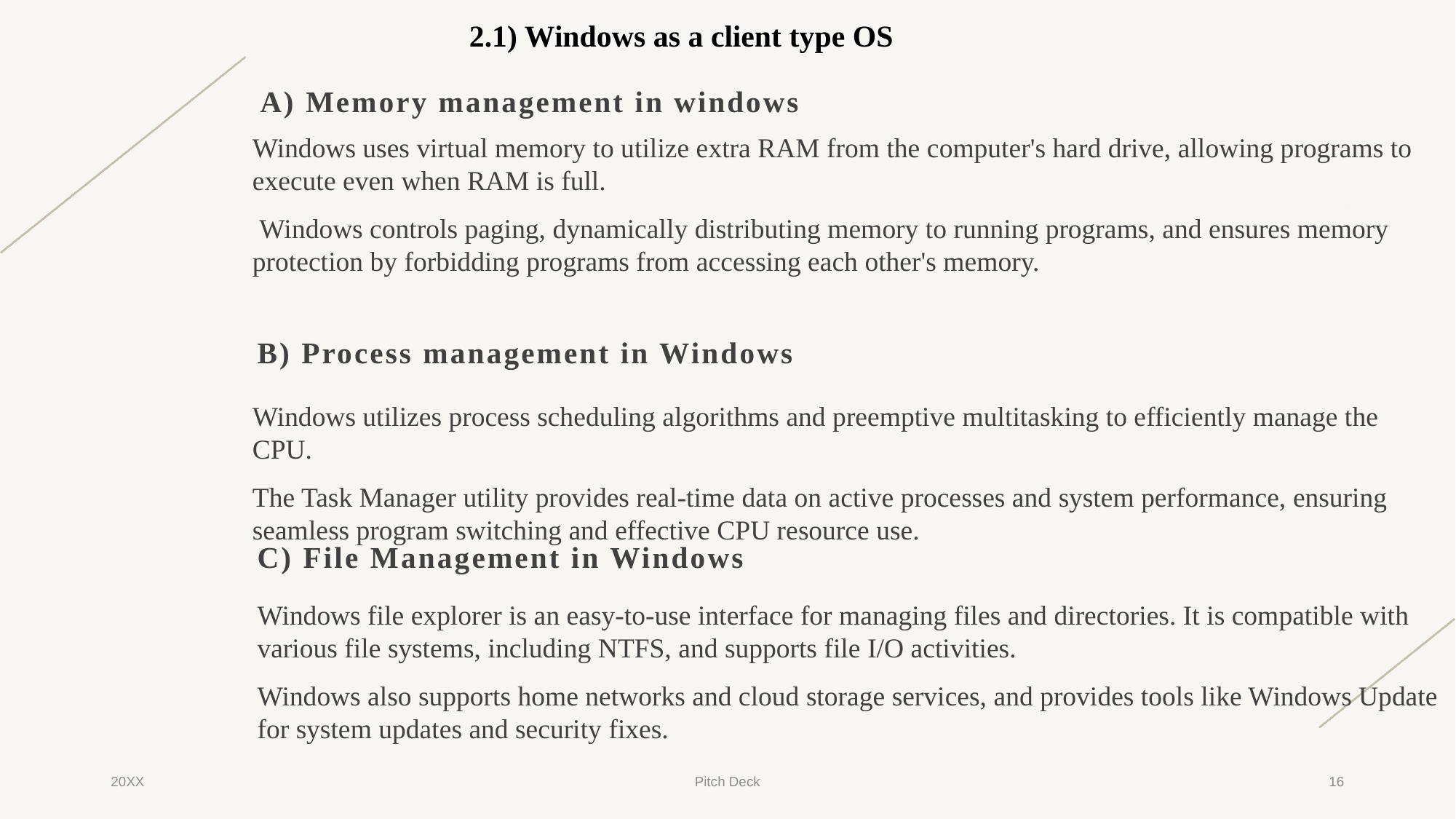

2.1) Windows as a client type OS
 A) Memory management in windows

Windows uses virtual memory to utilize extra RAM from the computer's hard drive, allowing programs to execute even when RAM is full.
 Windows controls paging, dynamically distributing memory to running programs, and ensures memory protection by forbidding programs from accessing each other's memory.
B) Process management in Windows

Windows utilizes process scheduling algorithms and preemptive multitasking to efficiently manage the CPU.
The Task Manager utility provides real-time data on active processes and system performance, ensuring seamless program switching and effective CPU resource use.
C) File Management in Windows

Windows file explorer is an easy-to-use interface for managing files and directories. It is compatible with various file systems, including NTFS, and supports file I/O activities.
Windows also supports home networks and cloud storage services, and provides tools like Windows Update for system updates and security fixes.
20XX
Pitch Deck
16